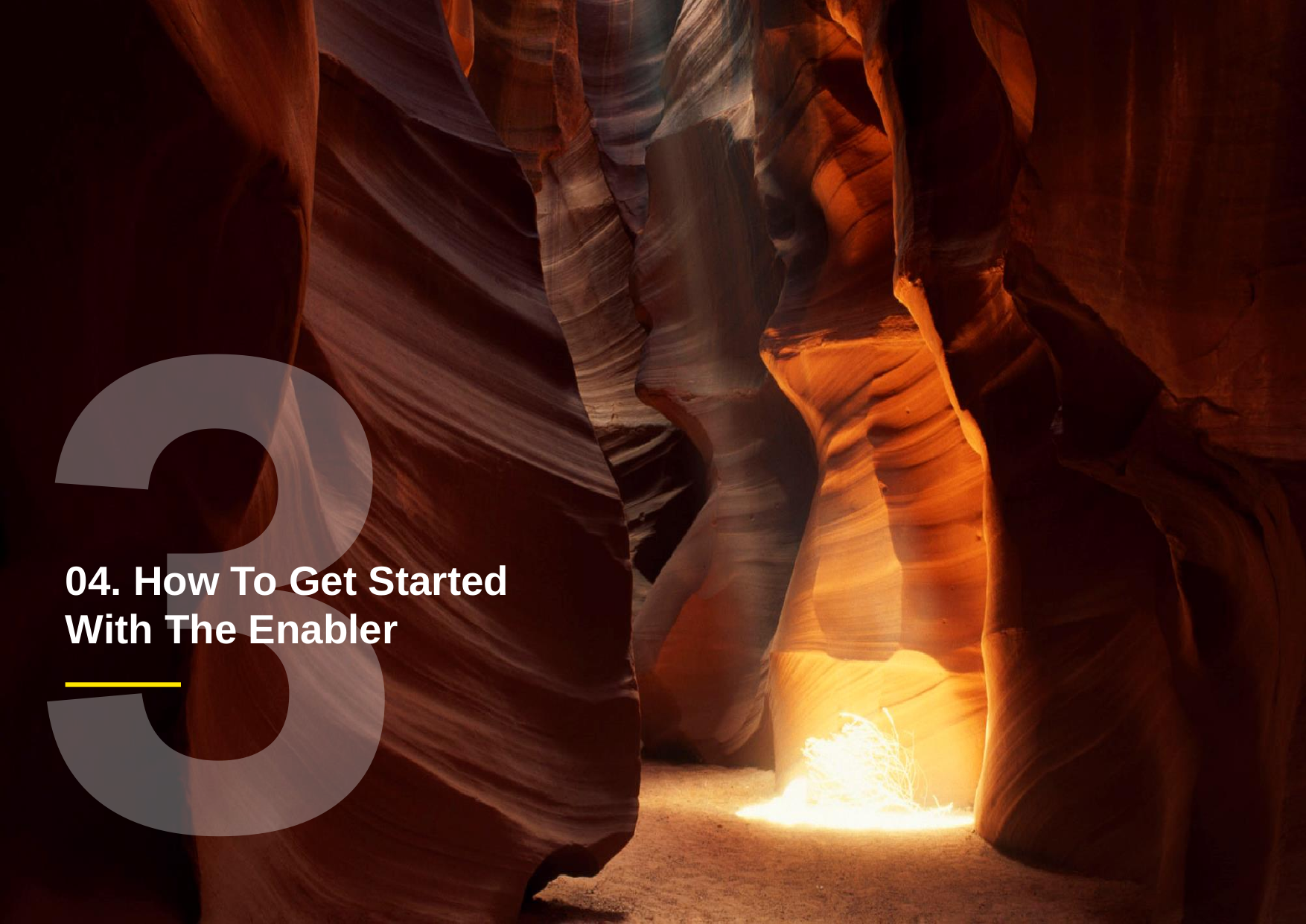

3
04. How To Get Started With The Enabler